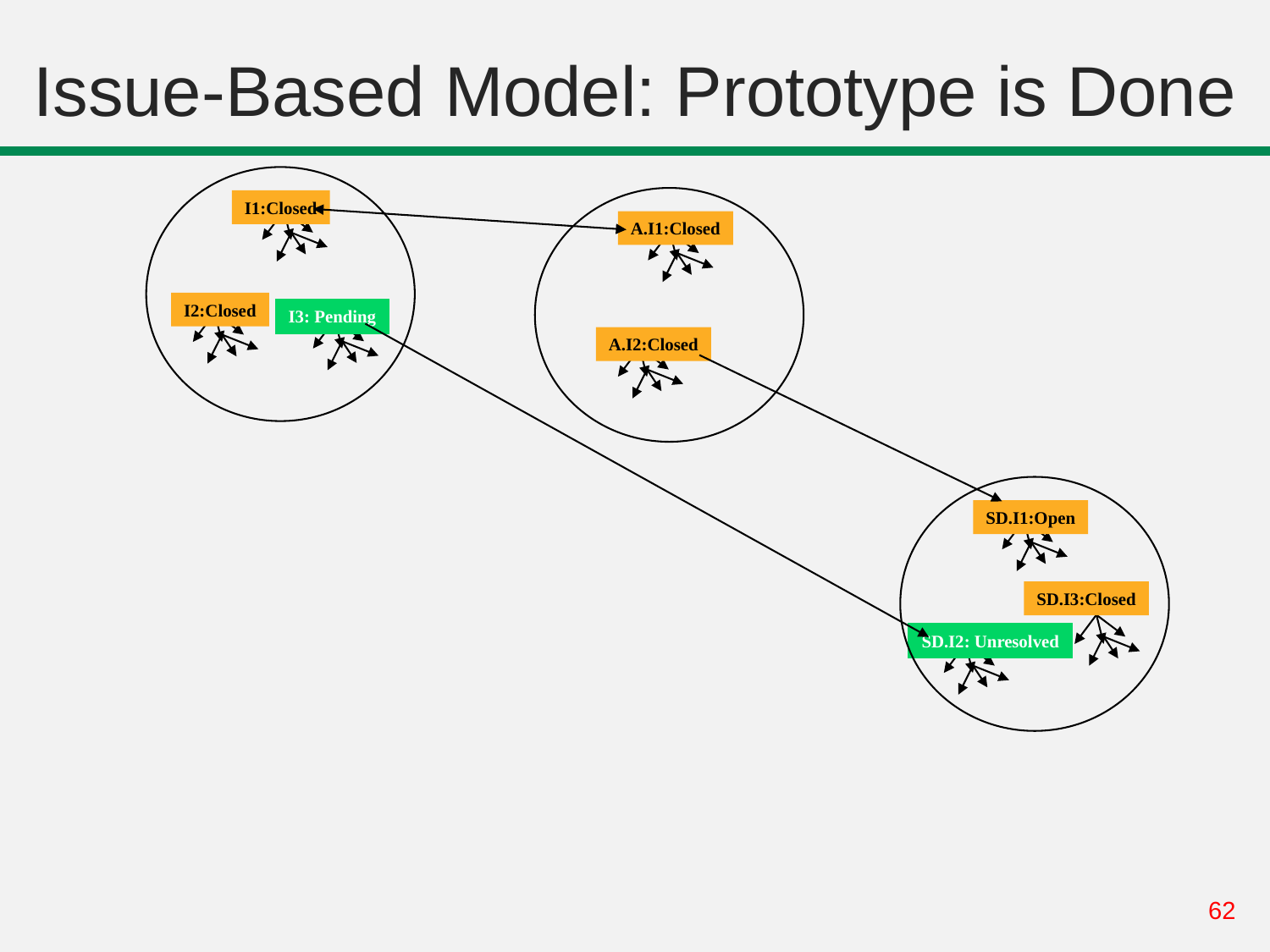

# Issue-Based Model: Prototype is Done

I1:Closed

A.I1:Closed

I2:Closed
I3: Pending

A.I2:Closed

SD.I1:Open

SD.I3:Closed

SD.I2: Unresolved